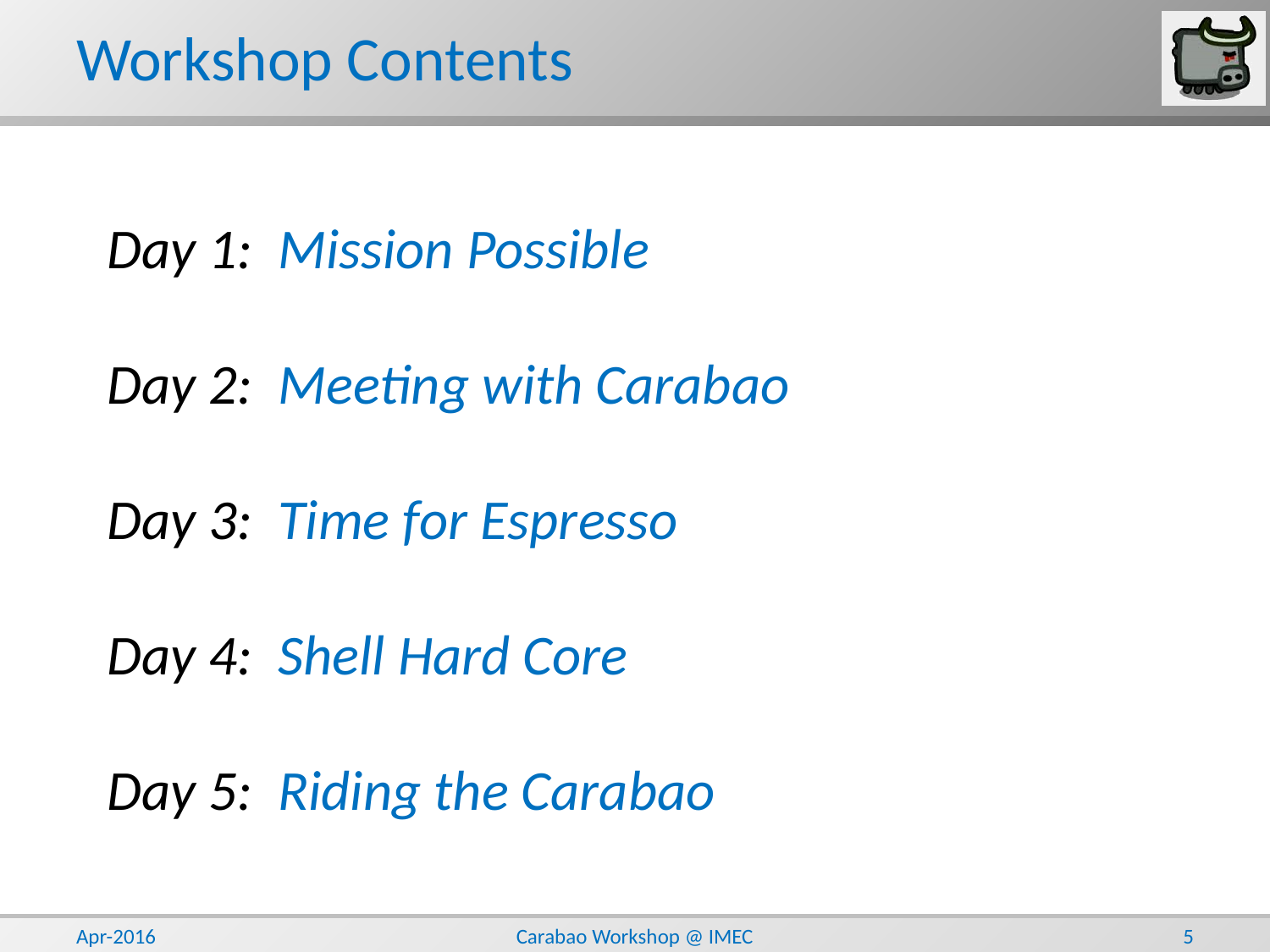

# Workshop Contents
Day 1:  Mission Possible

Day 2:  Meeting with Carabao

Day 3:  Time for Espresso

Day 4:  Shell Hard Core

Day 5:  Riding the Carabao
Apr-2016
Carabao Workshop @ IMEC
5